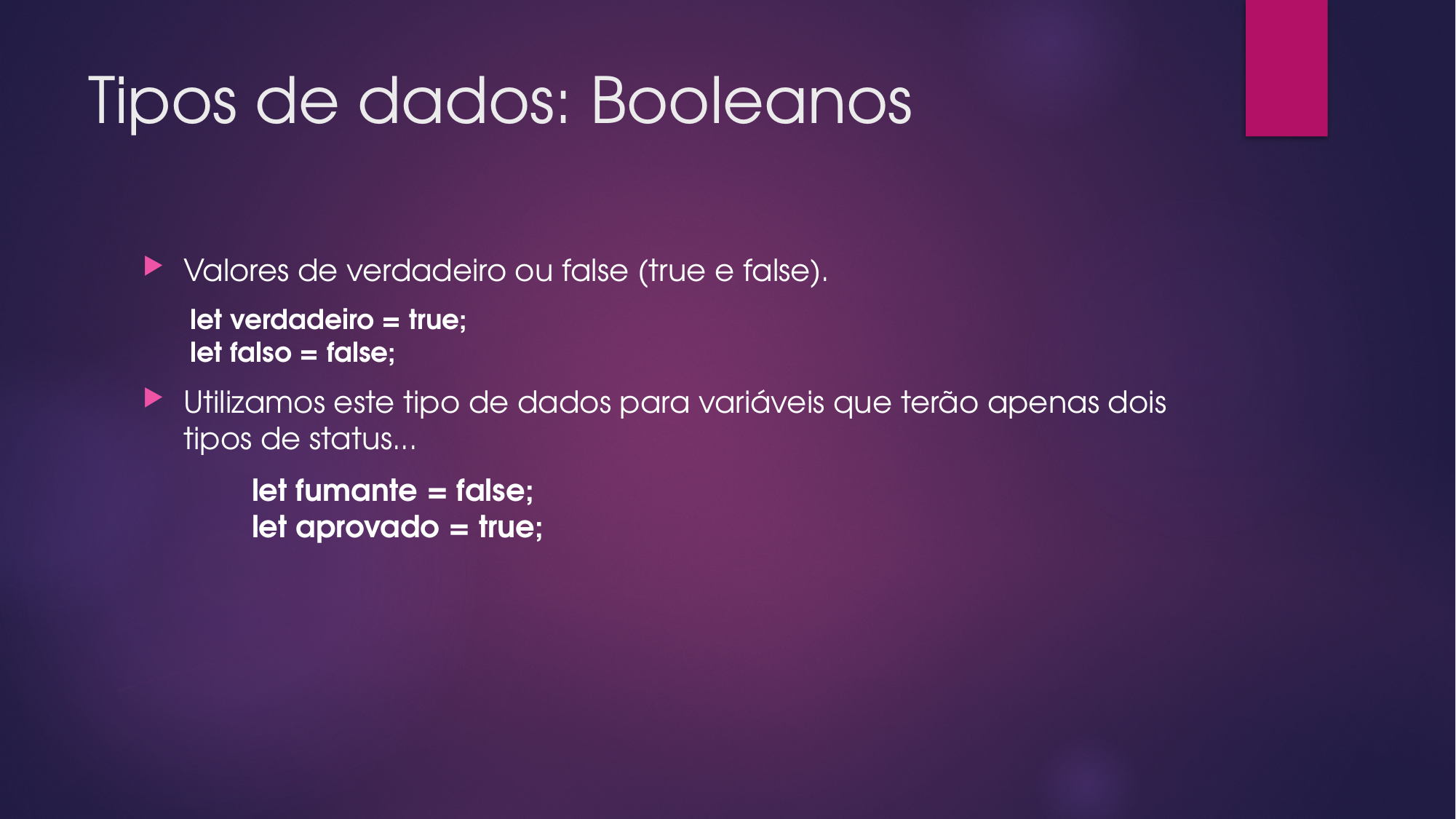

# Tipos de dados: Booleanos
Valores de verdadeiro ou false (true e false).
let verdadeiro = true;
let falso = false;
Utilizamos este tipo de dados para variáveis que terão apenas dois tipos de status...
	let fumante = false;
	let aprovado = true;